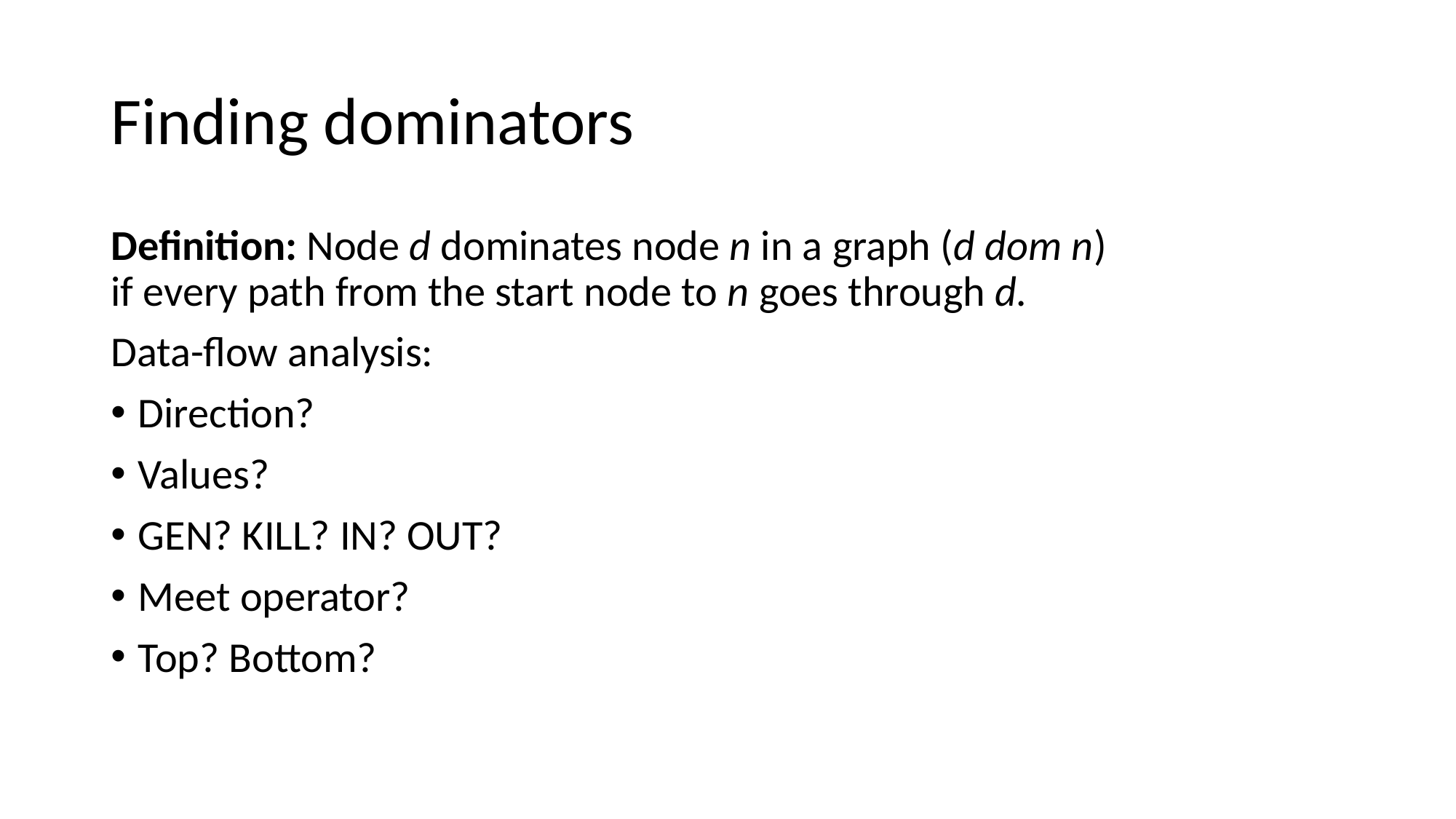

# Finding dominators
Definition: Node d dominates node n in a graph (d dom n)
if every path from the start node to n goes through d.
Data-flow analysis:
Direction?
Values?
GEN? KILL? IN? OUT?
Meet operator?
Top? Bottom?